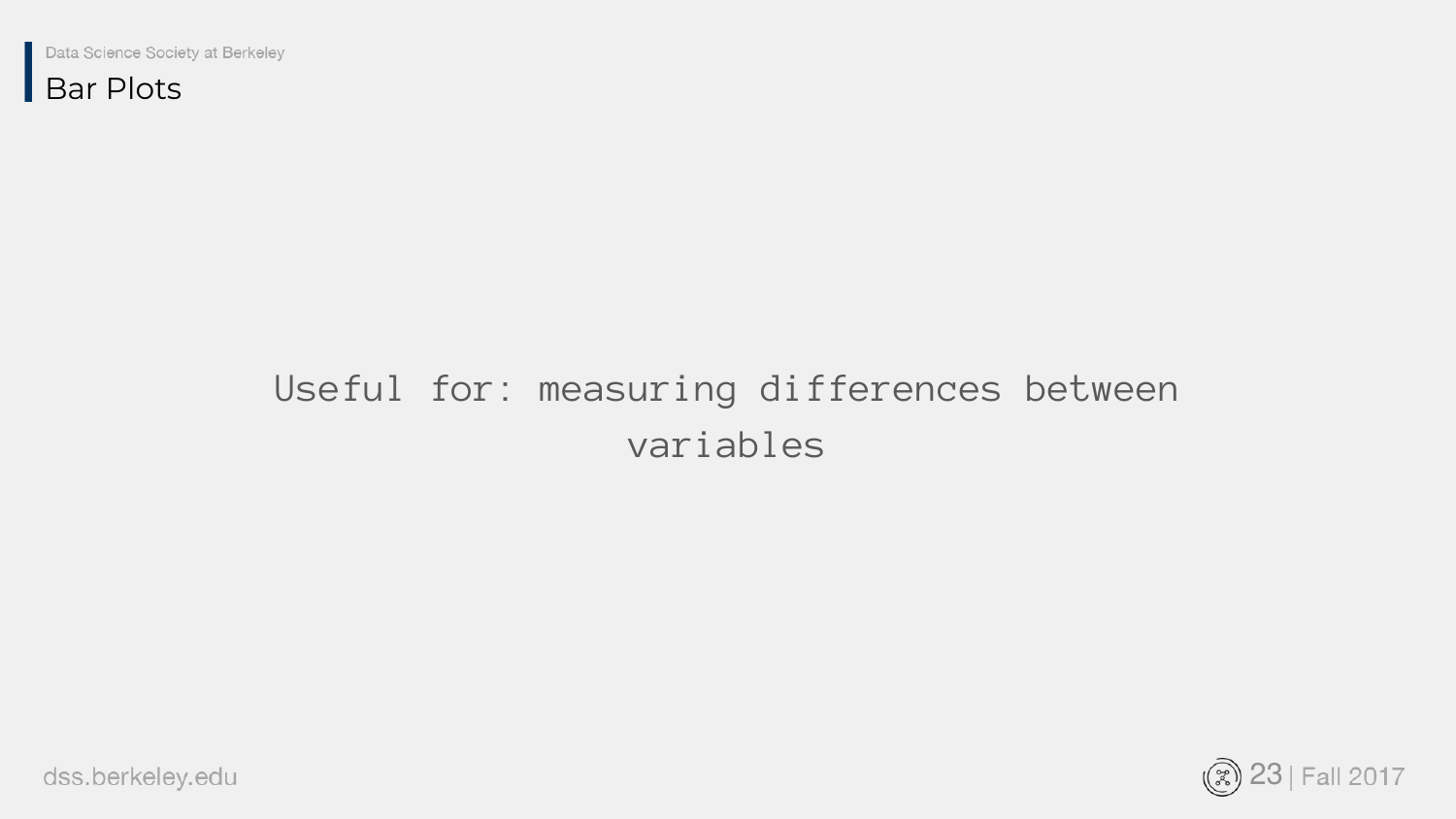

Bar Plots
Useful for: measuring differences between variables
23